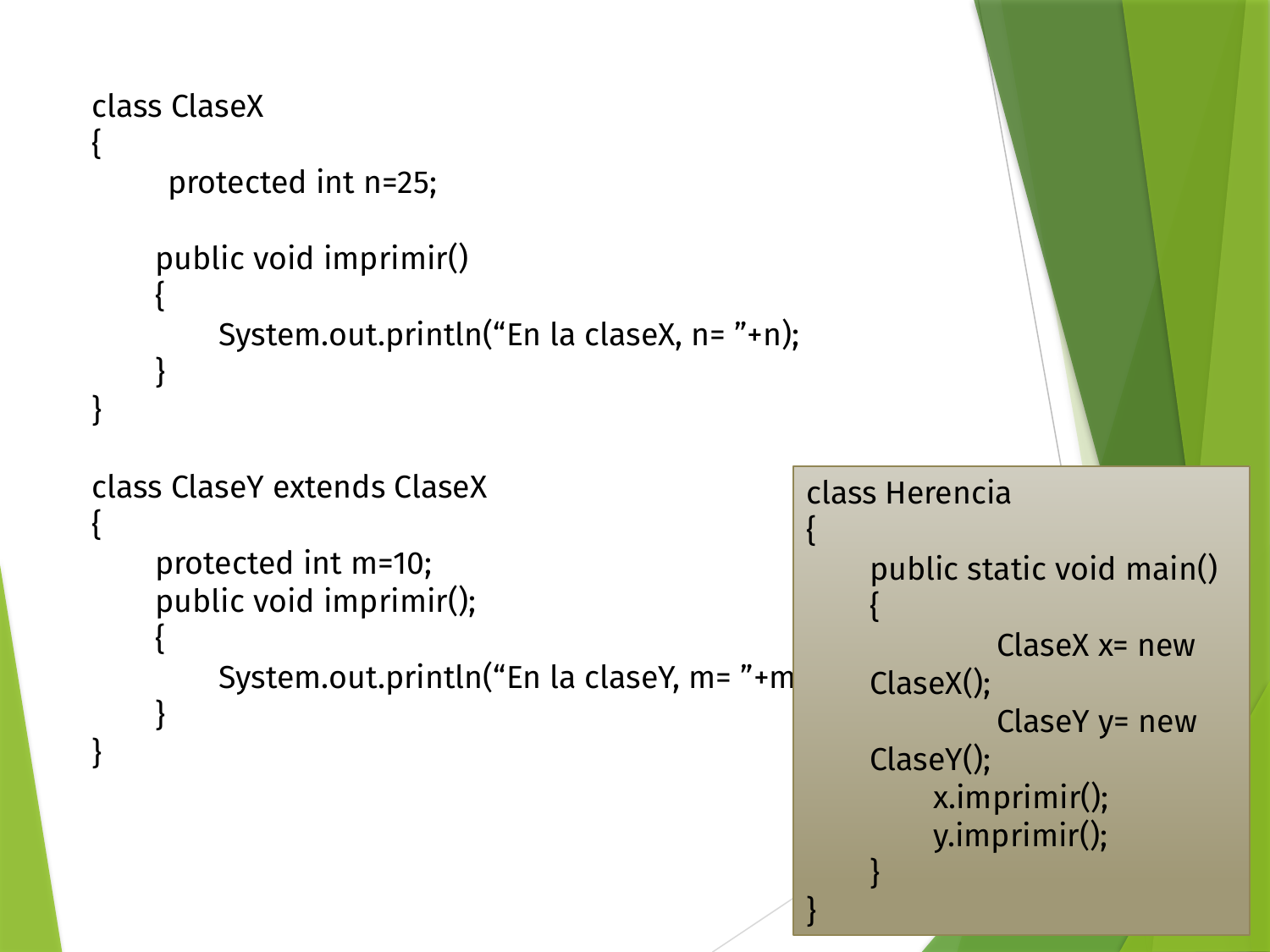

class ClaseX
{
         protected int n=25;

public void imprimir()
{
System.out.println(“En la claseX, n= ”+n);
}
}

class ClaseY extends ClaseX
{
protected int m=10;
public void imprimir();
{
System.out.println(“En la claseY, m= ”+m);
}
}

class Herencia
{
public static void main()
{
	ClaseX x= new ClaseX();
	ClaseY y= new ClaseY();
x.imprimir();
y.imprimir();
}
}